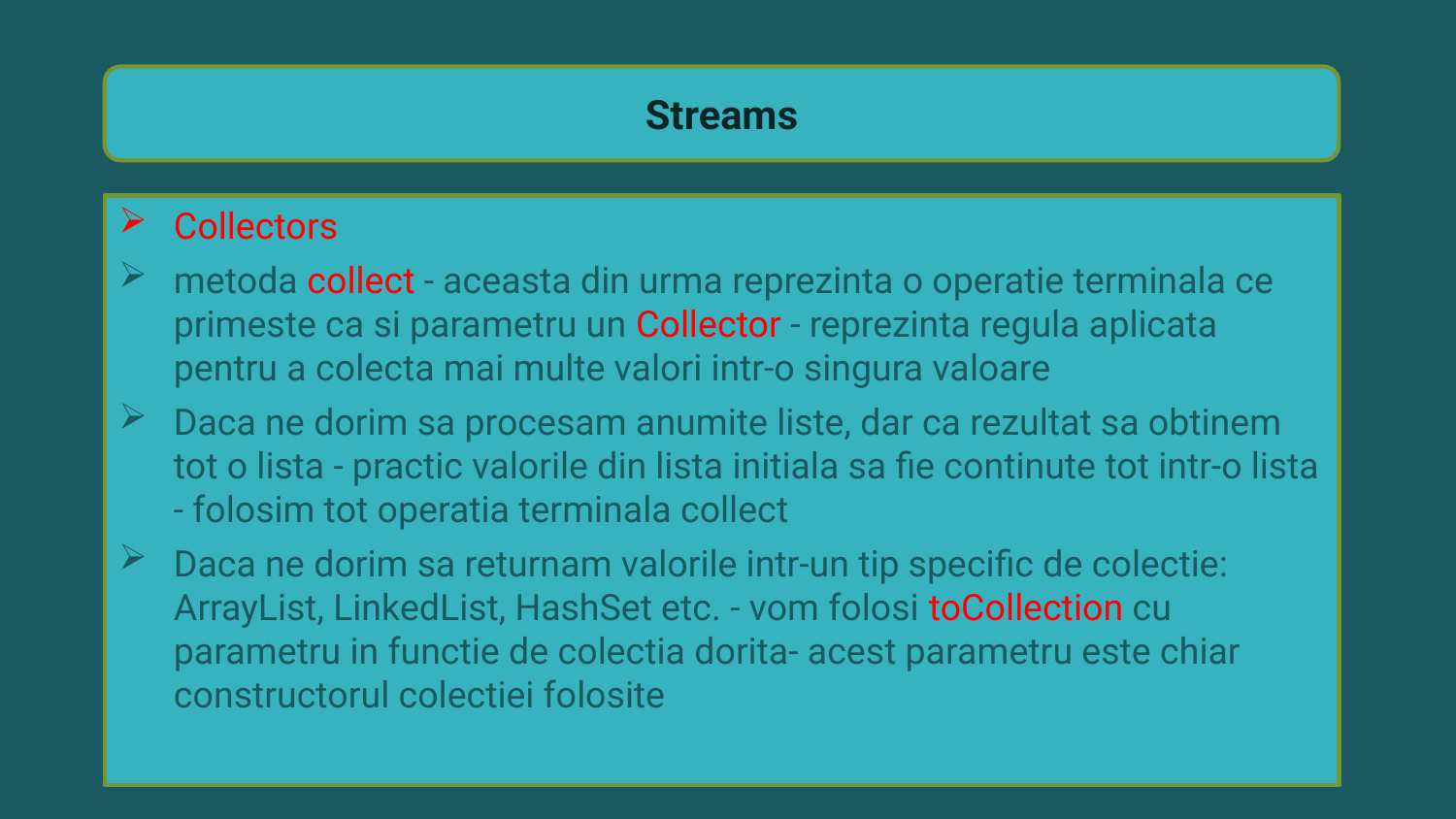

Streams
Collectors
metoda collect - aceasta din urma reprezinta o operatie terminala ce primeste ca si parametru un Collector - reprezinta regula aplicata pentru a colecta mai multe valori intr-o singura valoare
Daca ne dorim sa procesam anumite liste, dar ca rezultat sa obtinem tot o lista - practic valorile din lista initiala sa fie continute tot intr-o lista - folosim tot operatia terminala collect
Daca ne dorim sa returnam valorile intr-un tip specific de colectie: ArrayList, LinkedList, HashSet etc. - vom folosi toCollection cu parametru in functie de colectia dorita- acest parametru este chiar constructorul colectiei folosite